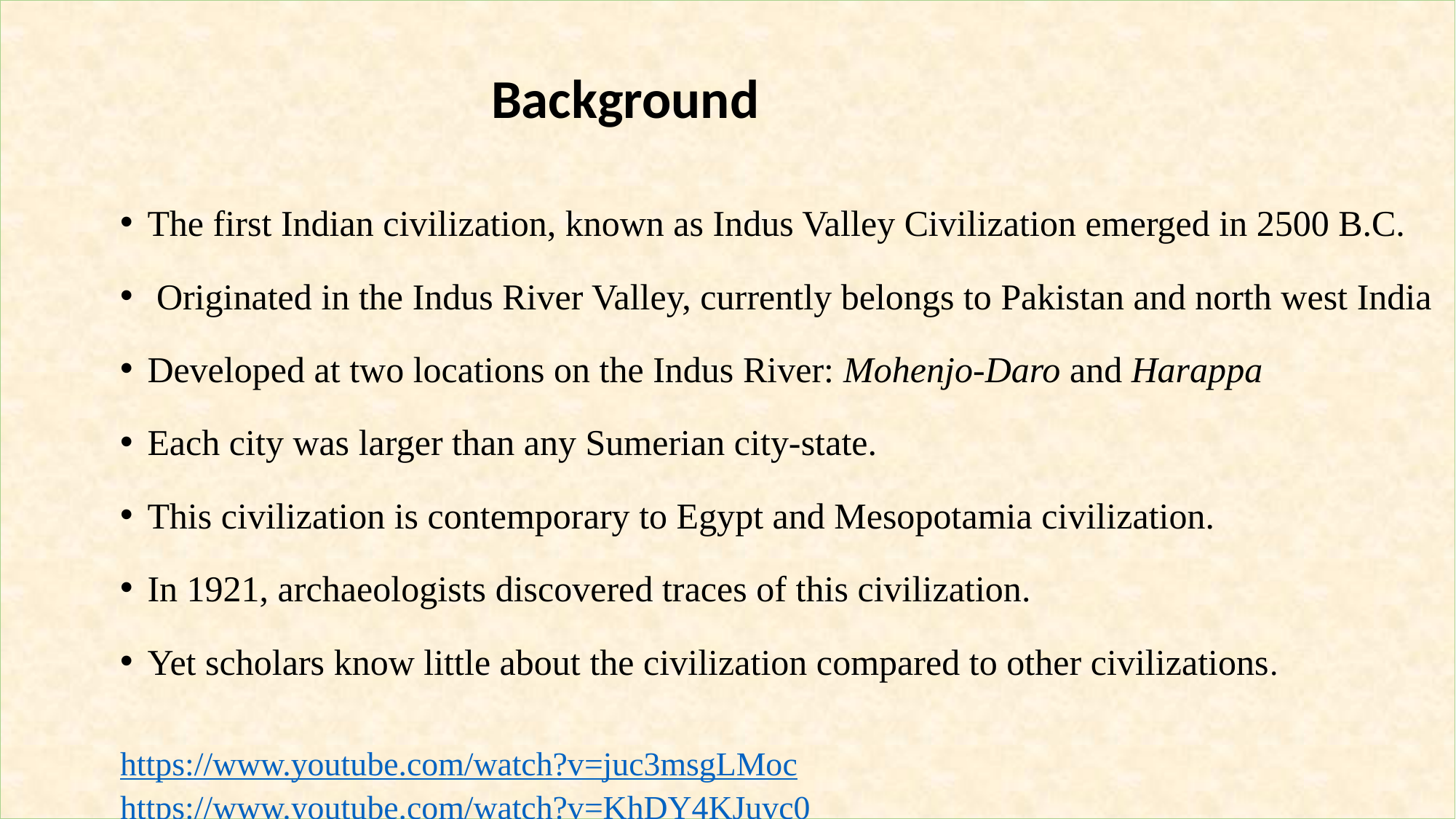

Background

The first Indian civilization, known as Indus Valley Civilization emerged in 2500 B.C.
 Originated in the Indus River Valley, currently belongs to Pakistan and north west India
Developed at two locations on the Indus River: Mohenjo-Daro and Harappa
Each city was larger than any Sumerian city-state.
This civilization is contemporary to Egypt and Mesopotamia civilization.
In 1921, archaeologists discovered traces of this civilization.
Yet scholars know little about the civilization compared to other civilizations.

https://www.youtube.com/watch?v=juc3msgLMoc
https://www.youtube.com/watch?v=KhDY4KJuvc0